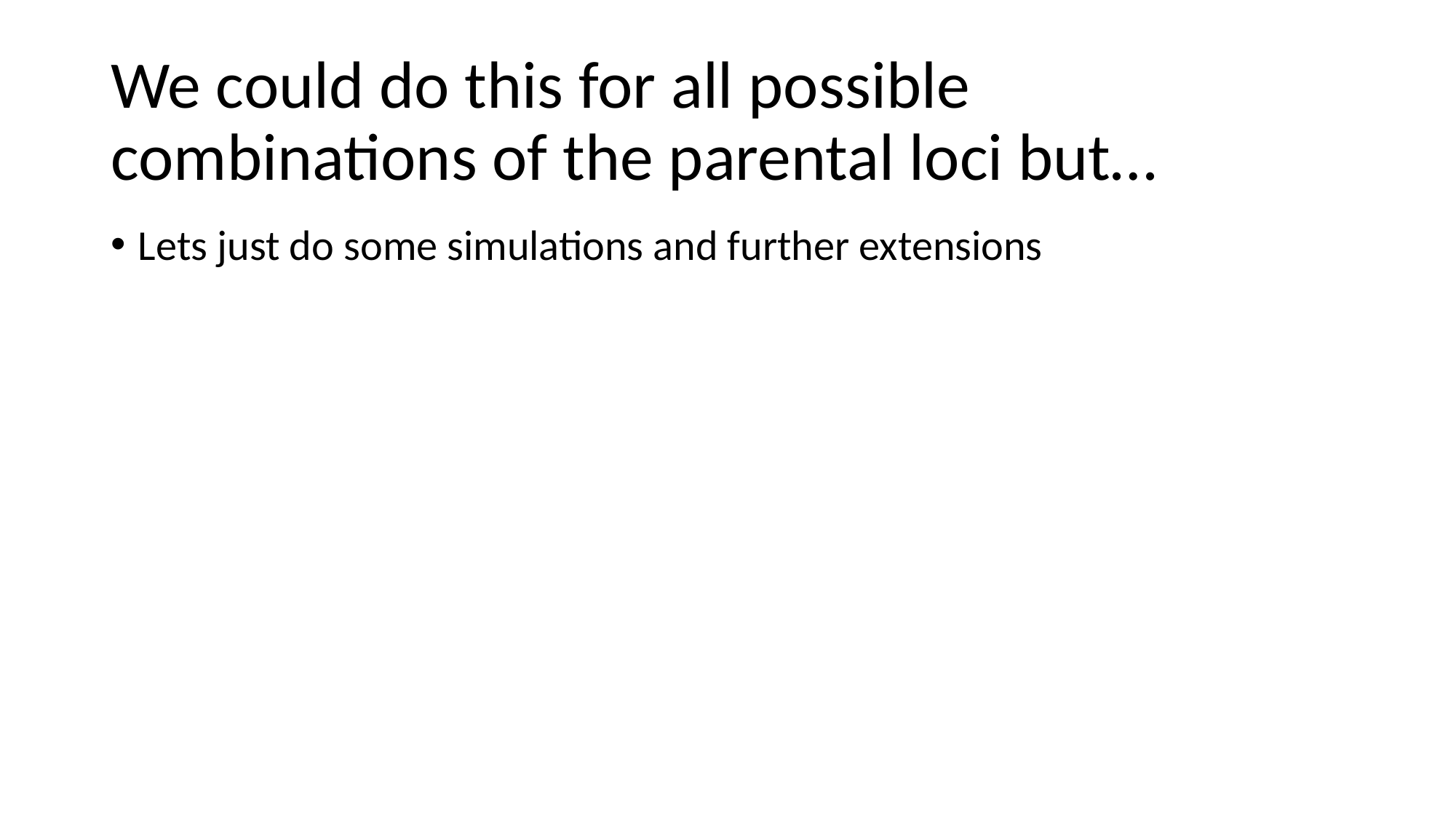

# We could do this for all possible combinations of the parental loci but…
Lets just do some simulations and further extensions